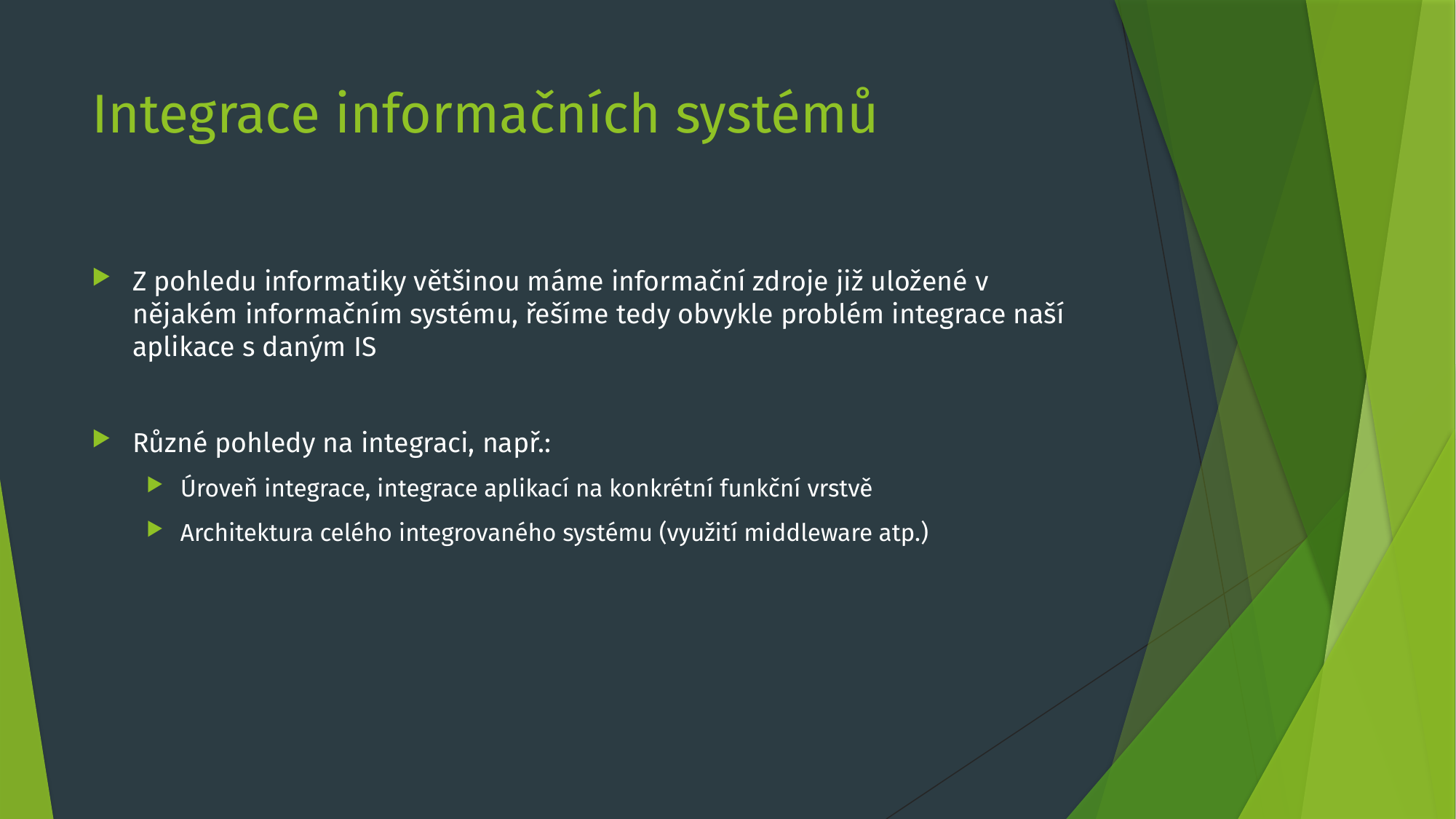

# Integrace informačních systémů
Z pohledu informatiky většinou máme informační zdroje již uložené v nějakém informačním systému, řešíme tedy obvykle problém integrace naší aplikace s daným IS

Různé pohledy na integraci, např.:
Úroveň integrace, integrace aplikací na konkrétní funkční vrstvě
Architektura celého integrovaného systému (využití middleware atp.)